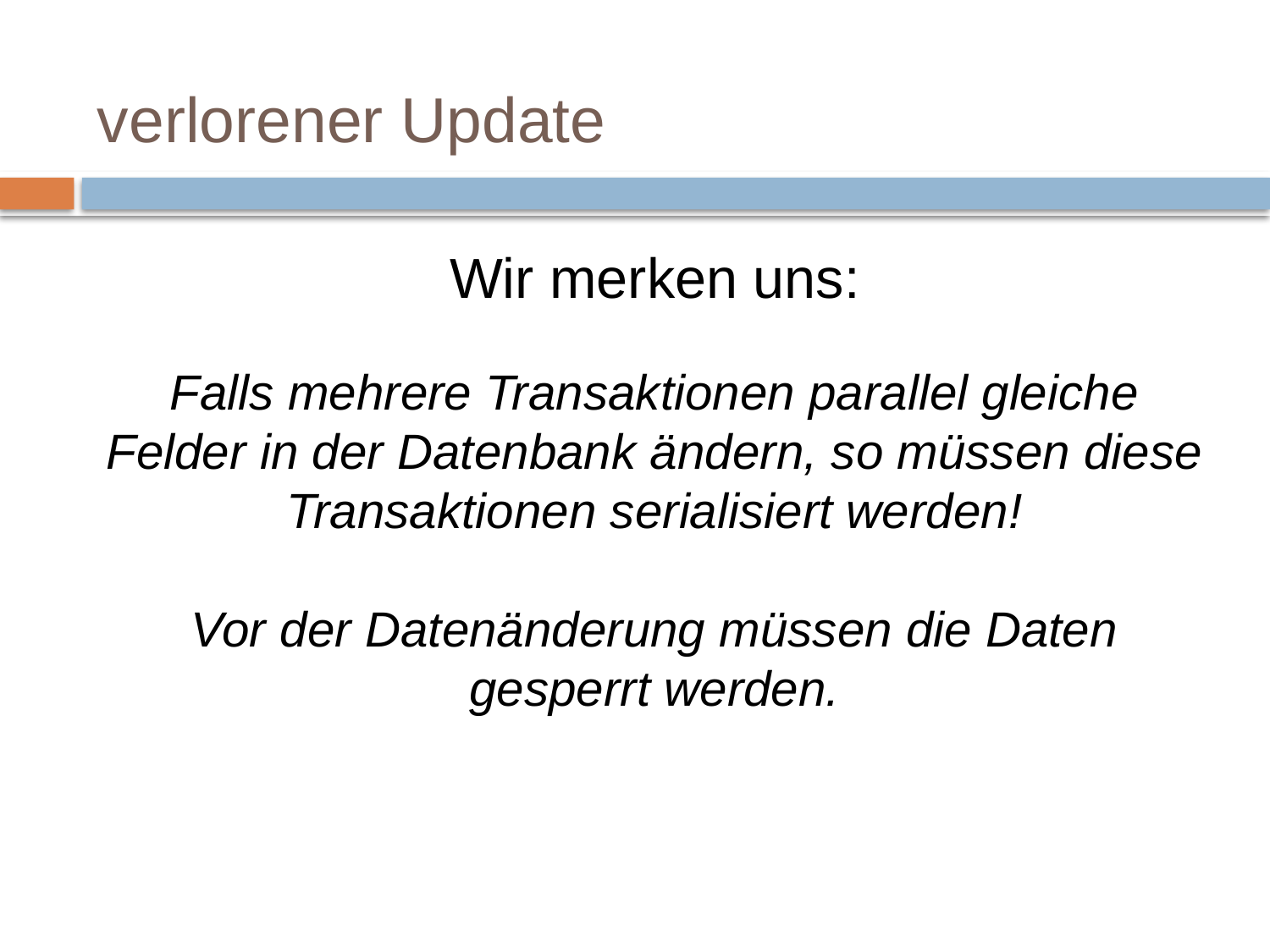

# verlorener Update
Wir merken uns:

Falls mehrere Transaktionen parallel gleiche Felder in der Datenbank ändern, so müssen diese Transaktionen serialisiert werden!

Vor der Datenänderung müssen die Daten gesperrt werden.